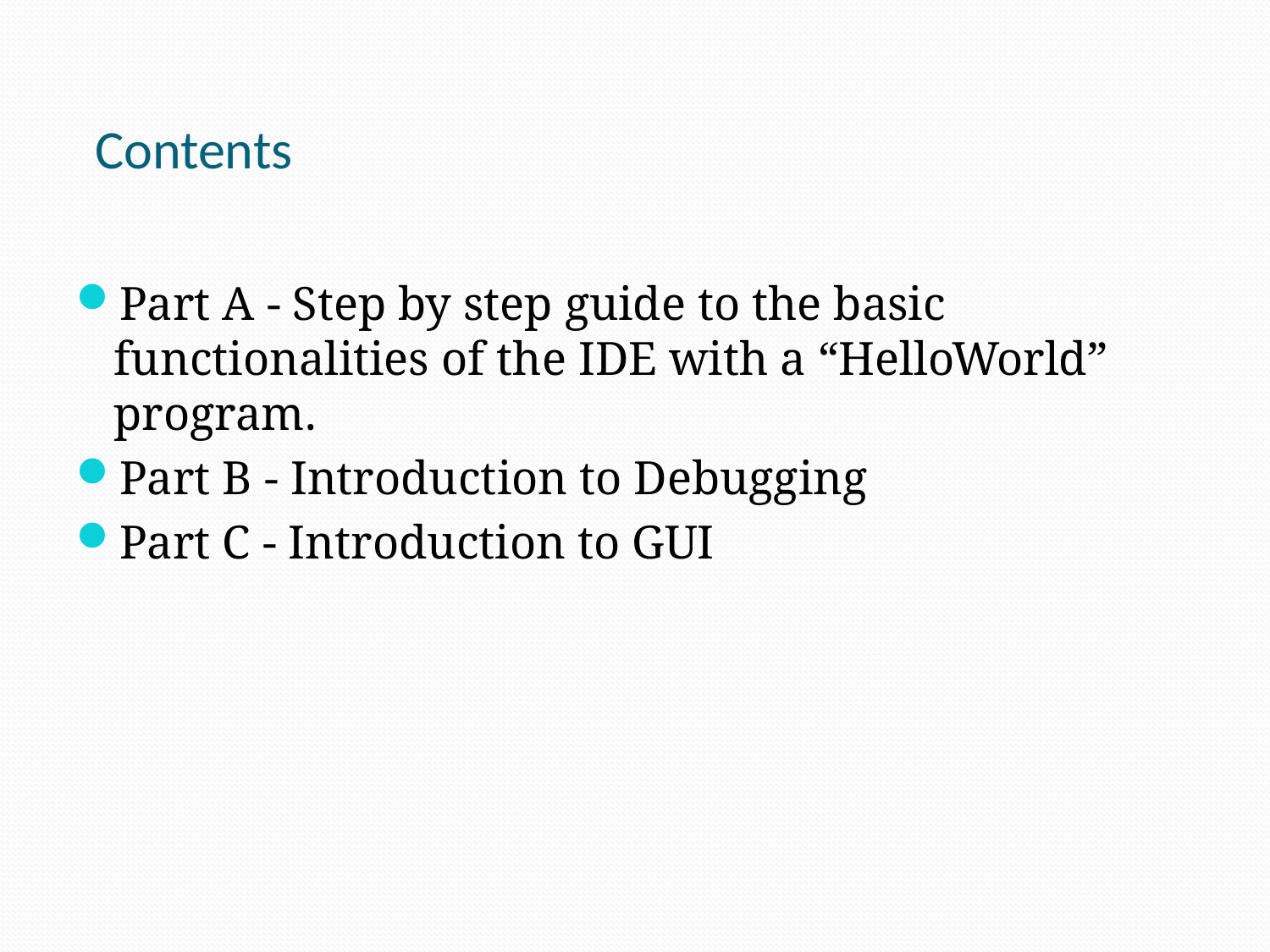

# Contents
Part A - Step by step guide to the basic functionalities of the IDE with a “HelloWorld” program.
Part B - Introduction to Debugging
Part C - Introduction to GUI